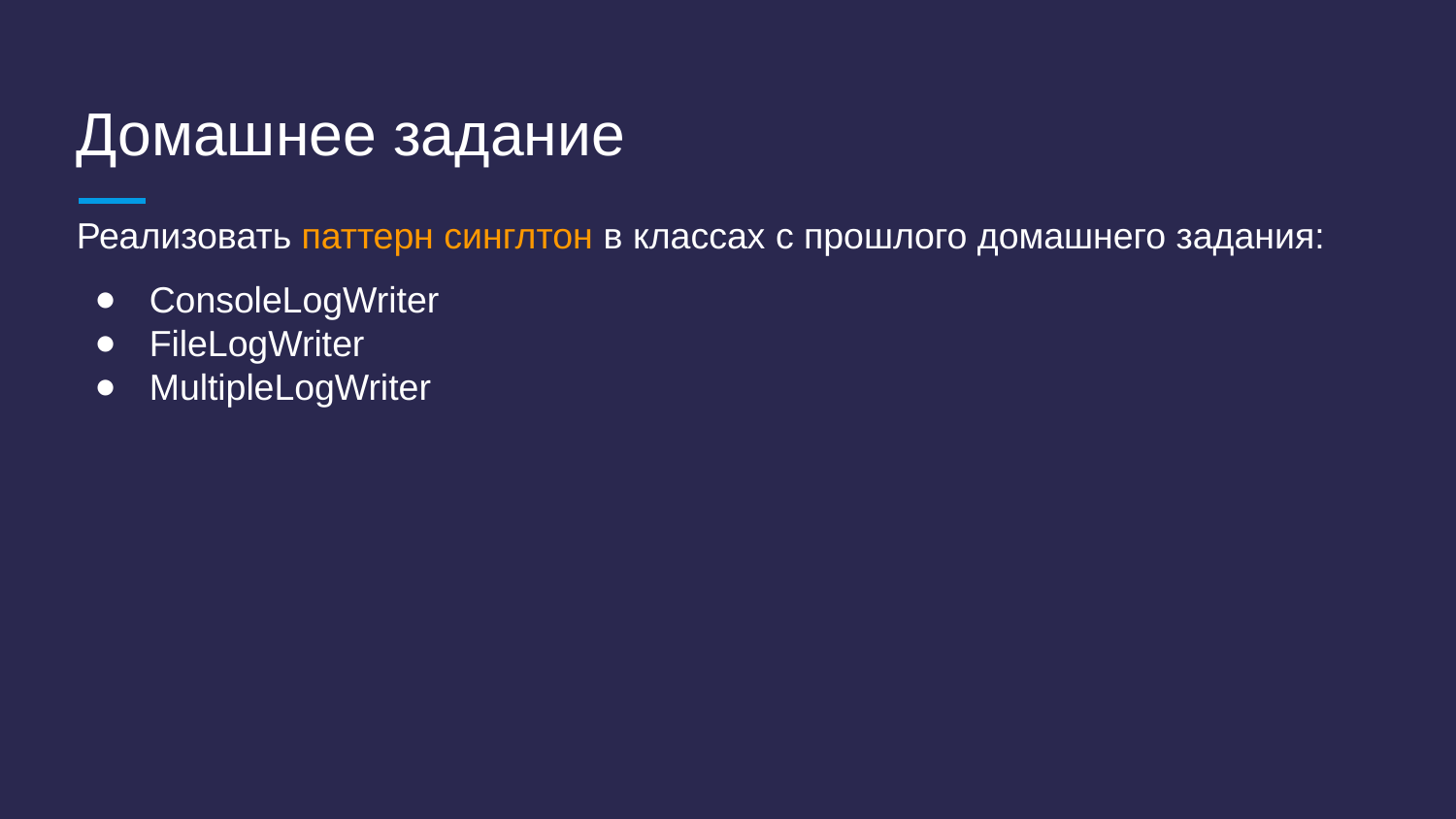

# Домашнее задание
Реализовать паттерн синглтон в классах с прошлого домашнего задания:
ConsoleLogWriter
FileLogWriter
MultipleLogWriter